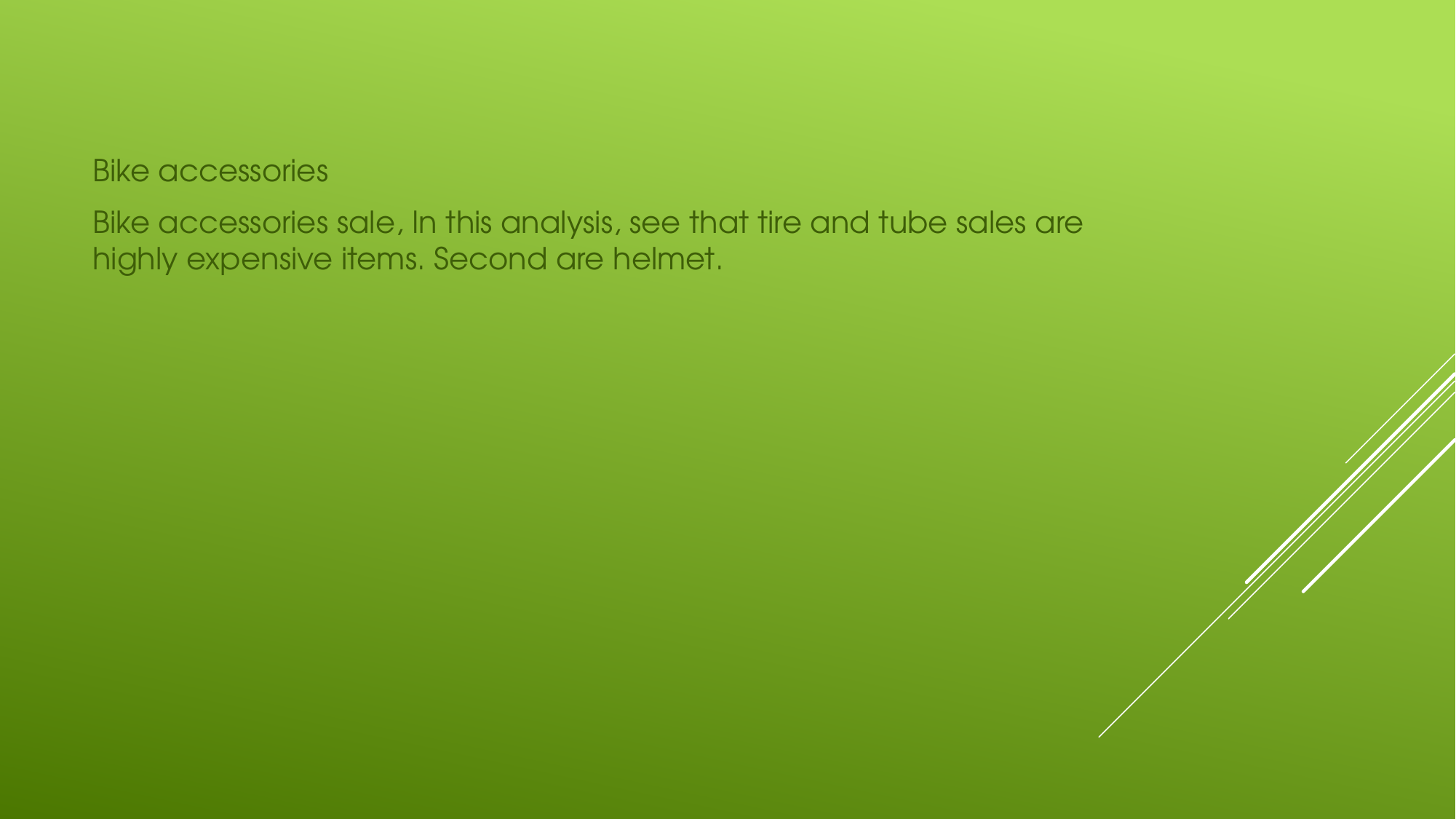

Bike accessories
Bike accessories sale, In this analysis, see that tire and tube sales are highly expensive items. Second are helmet.
#